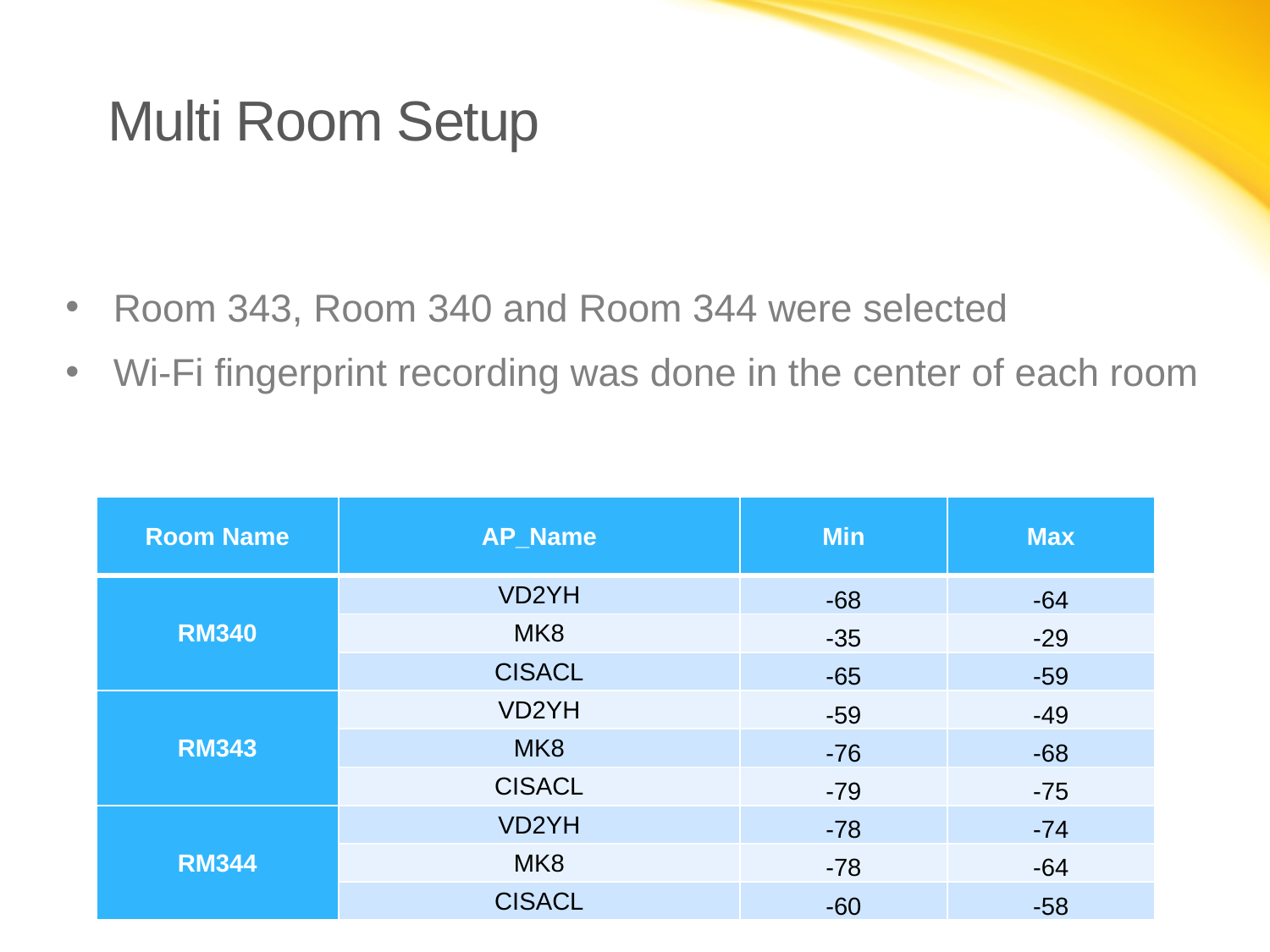

# Multi Room Setup

Room 343, Room 340 and Room 344 were selected
Wi-Fi fingerprint recording was done in the center of each room

| Room Name | AP\_Name | Min | Max |
| --- | --- | --- | --- |
| RM340 | VD2YH | -68 | -64 |
|  | MK8 | -35 | -29 |
|  | CISACL | -65 | -59 |
| RM343 | VD2YH | -59 | -49 |
|  | MK8 | -76 | -68 |
|  | CISACL | -79 | -75 |
| RM344 | VD2YH | -78 | -74 |
|  | MK8 | -78 | -64 |
|  | CISACL | -60 | -58 |